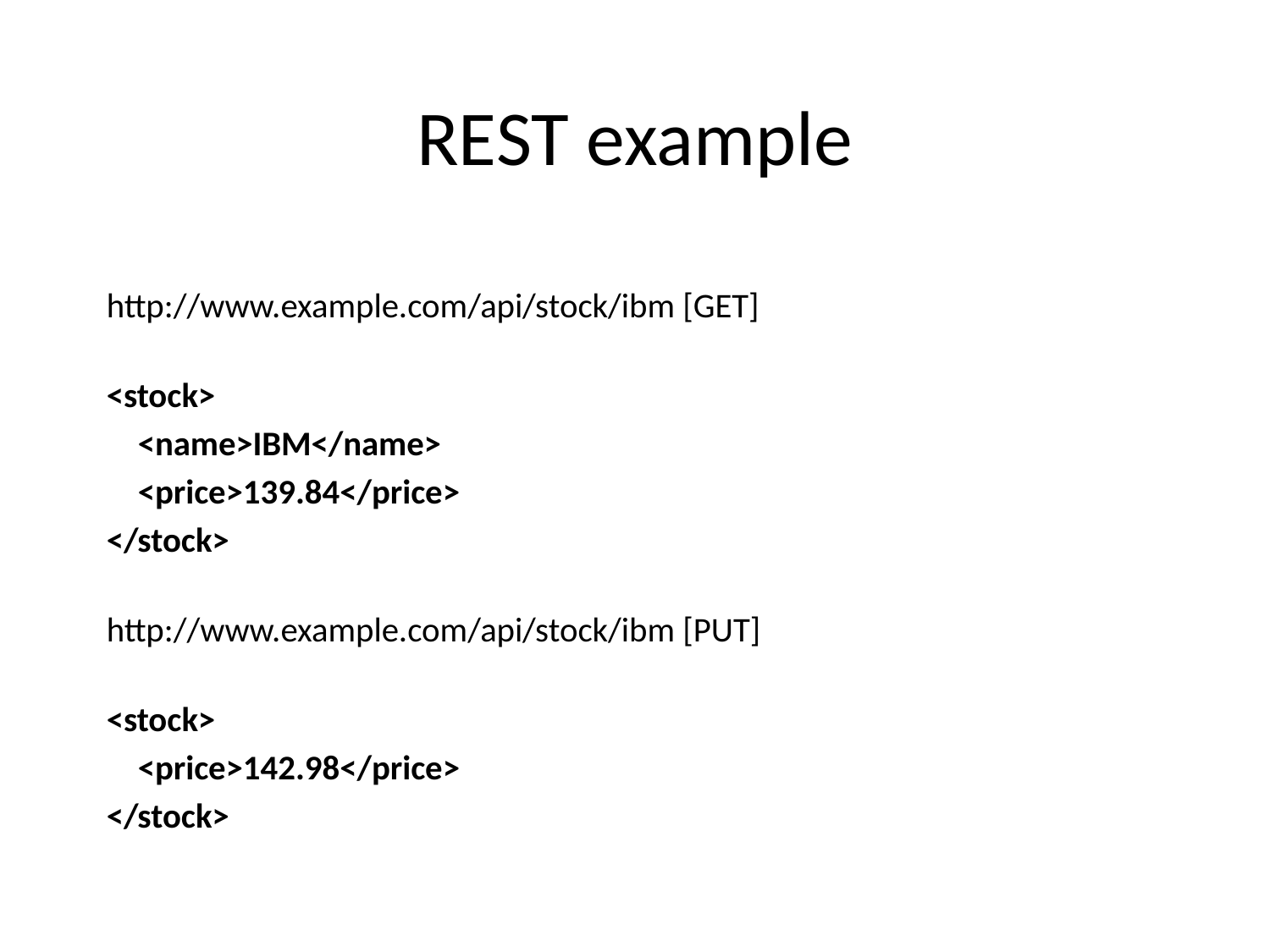

# REST example
http://www.example.com/api/stock/ibm [GET]
<stock>
    <name>IBM</name>
    <price>139.84</price>
</stock>
http://www.example.com/api/stock/ibm [PUT]
<stock>
    <price>142.98</price>
</stock>